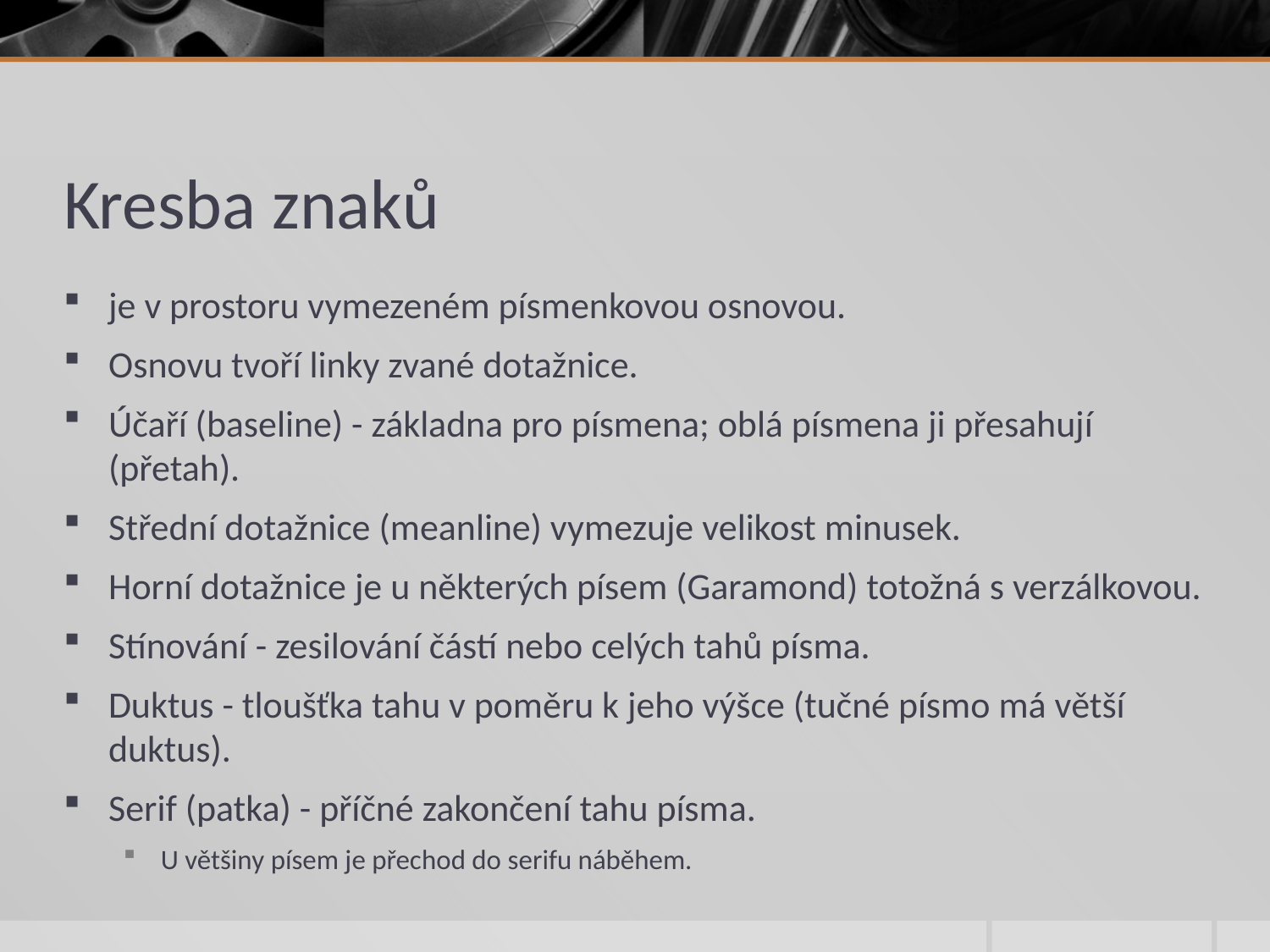

# Kresba znaků
je v prostoru vymezeném písmenkovou osnovou.
Osnovu tvoří linky zvané dotažnice.
Účaří (baseline) - základna pro písmena; oblá písmena ji přesahují (přetah).
Střední dotažnice (meanline) vymezuje velikost minusek.
Horní dotažnice je u některých písem (Garamond) totožná s verzálkovou.
Stínování - zesilování částí nebo celých tahů písma.
Duktus - tloušťka tahu v poměru k jeho výšce (tučné písmo má větší duktus).
Serif (patka) - příčné zakončení tahu písma.
U většiny písem je přechod do serifu náběhem.